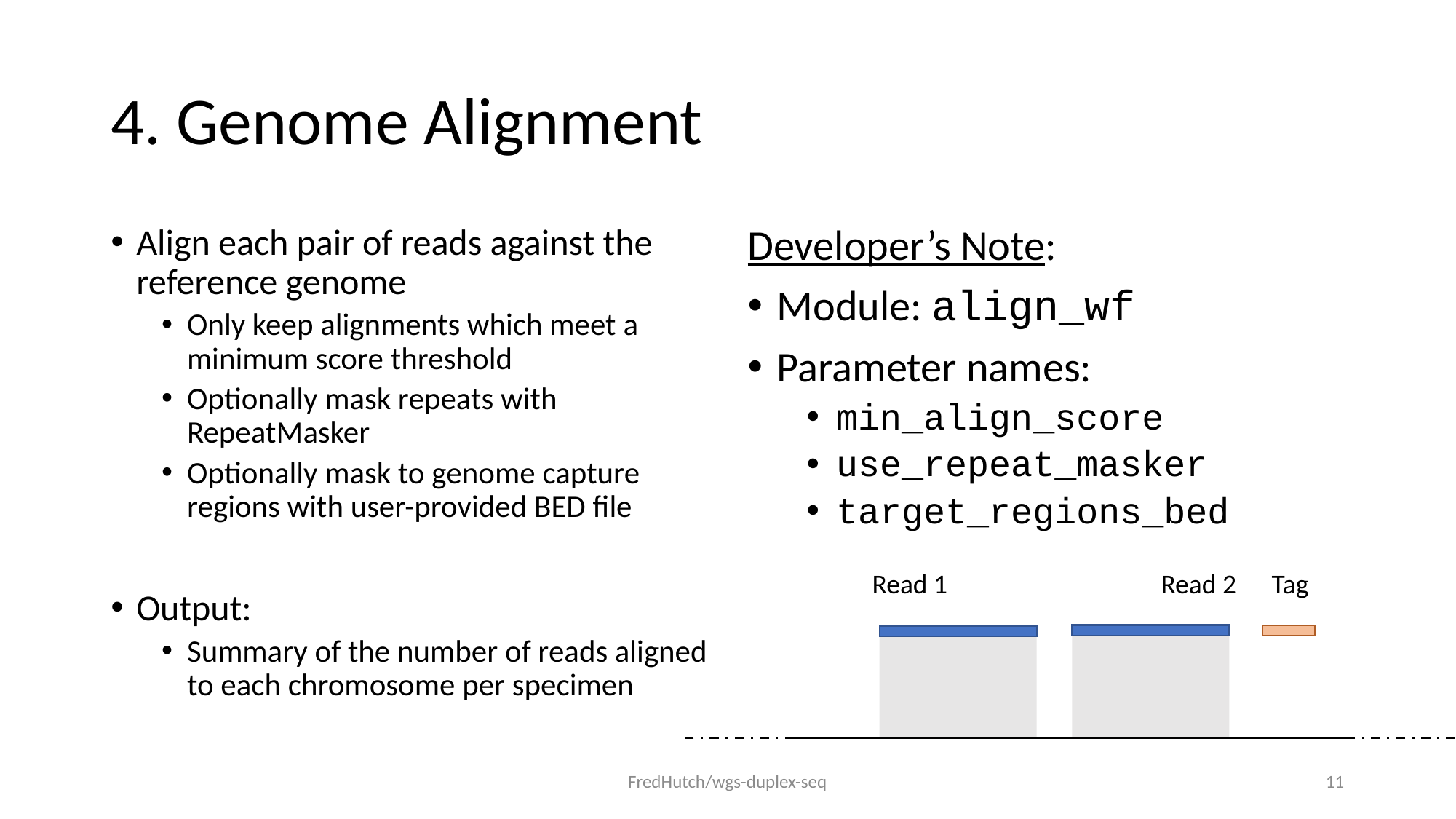

# 4. Genome Alignment
Align each pair of reads against the reference genome
Only keep alignments which meet a minimum score threshold
Optionally mask repeats with RepeatMasker
Optionally mask to genome capture regions with user-provided BED file

Output:
Summary of the number of reads aligned to each chromosome per specimen
Developer’s Note:
Module: align_wf
Parameter names:
min_align_score
use_repeat_masker
target_regions_bed

Tag
Read 1
Read 2

FredHutch/wgs-duplex-seq
11